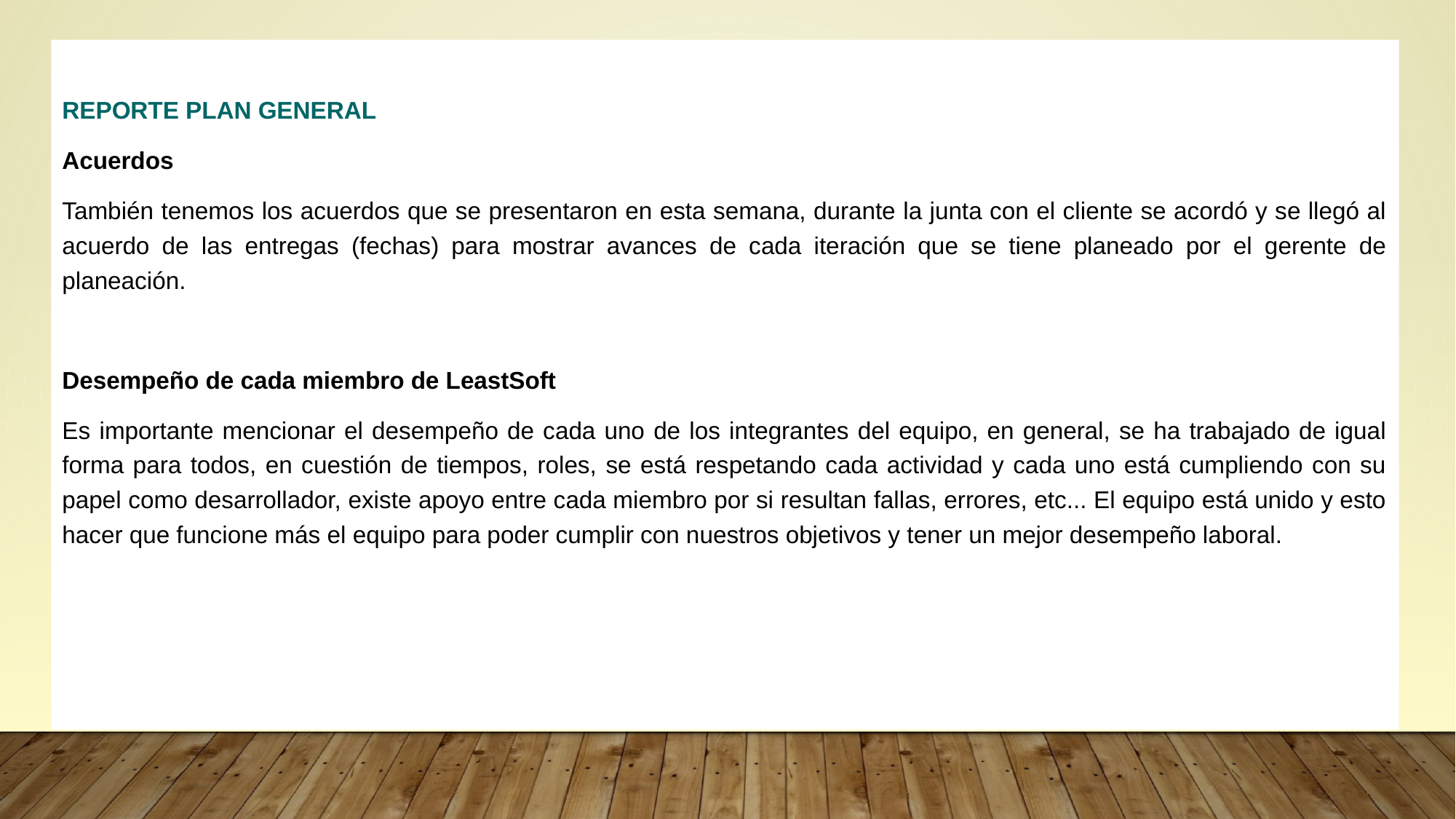

REPORTE PLAN GENERAL
Acuerdos
También tenemos los acuerdos que se presentaron en esta semana, durante la junta con el cliente se acordó y se llegó al acuerdo de las entregas (fechas) para mostrar avances de cada iteración que se tiene planeado por el gerente de planeación.

Desempeño de cada miembro de LeastSoft
Es importante mencionar el desempeño de cada uno de los integrantes del equipo, en general, se ha trabajado de igual forma para todos, en cuestión de tiempos, roles, se está respetando cada actividad y cada uno está cumpliendo con su papel como desarrollador, existe apoyo entre cada miembro por si resultan fallas, errores, etc... El equipo está unido y esto hacer que funcione más el equipo para poder cumplir con nuestros objetivos y tener un mejor desempeño laboral.